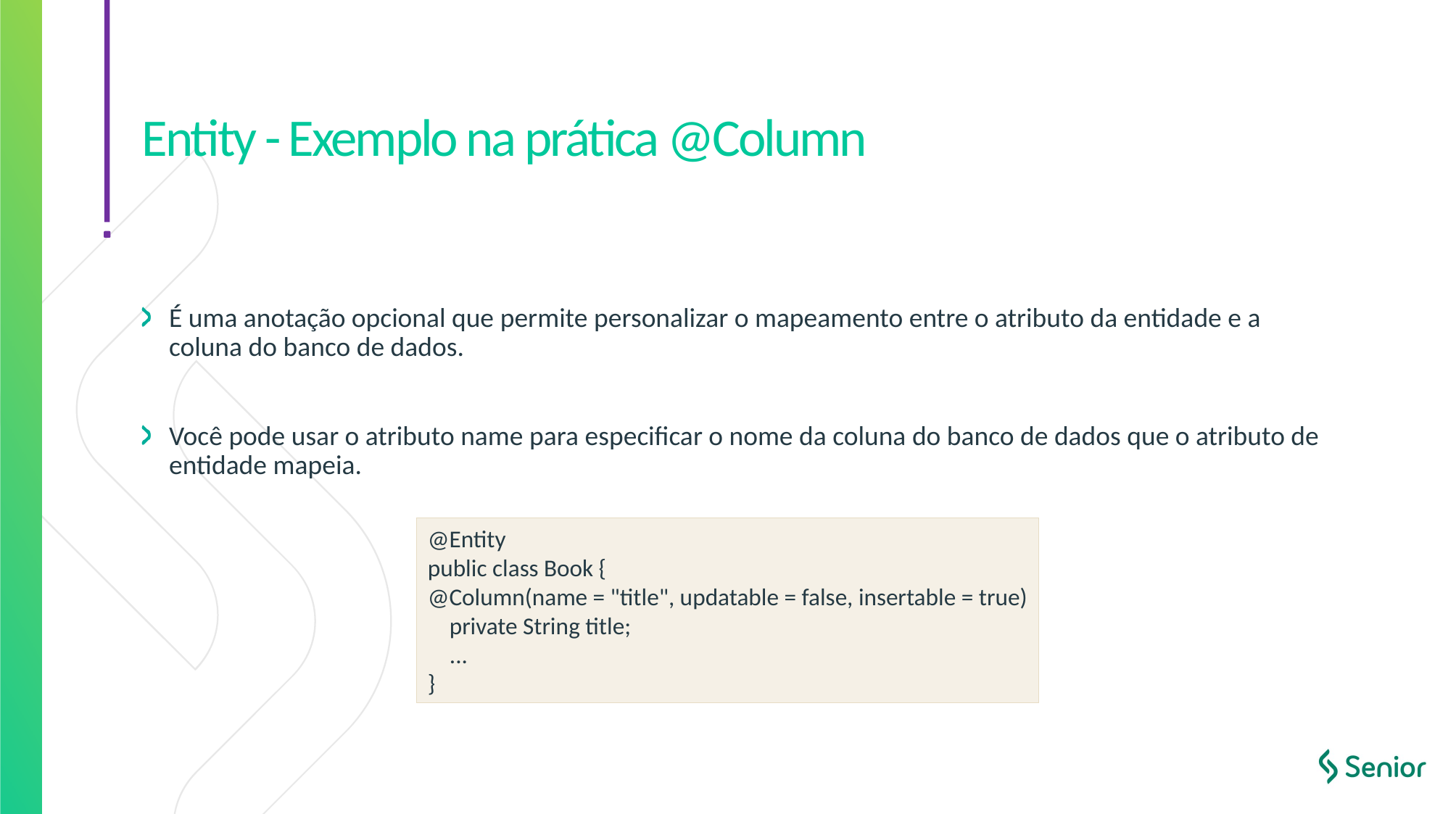

# Entity - Exemplo na prática @Column

É uma anotação opcional que permite personalizar o mapeamento entre o atributo da entidade e a coluna do banco de dados.

Você pode usar o atributo name para especificar o nome da coluna do banco de dados que o atributo de entidade mapeia.

@Entity
public class Book {
@Column(name = "title", updatable = false, insertable = true)
    private String title;
    ...
}